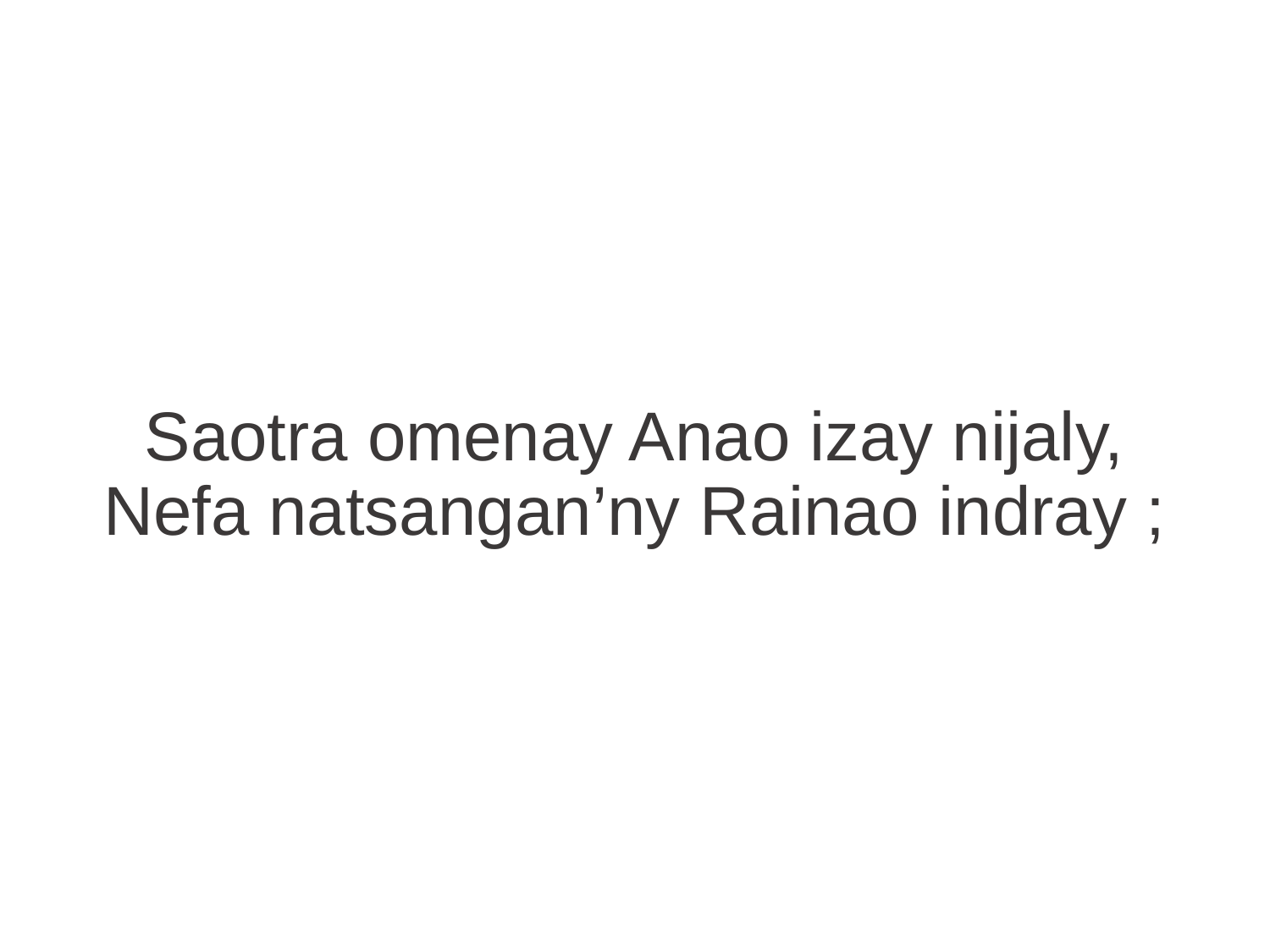

Saotra omenay Anao izay nijaly,
Nefa natsangan’ny Rainao indray ;